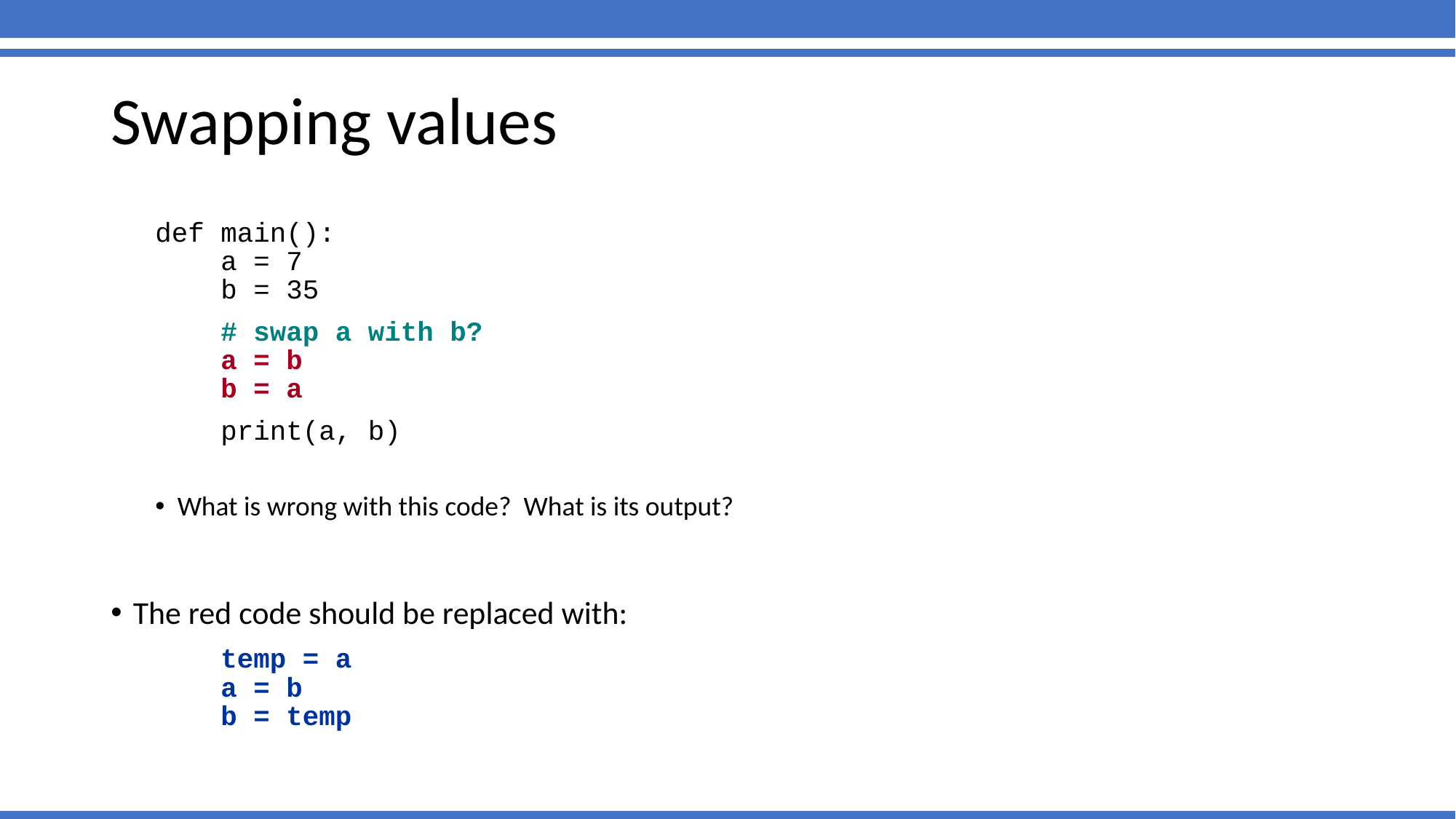

# Swapping values
def main():
    a = 7
    b = 35

    # swap a with b?
    a = b
    b = a

    print(a, b)

What is wrong with this code?  What is its output?

The red code should be replaced with:

    temp = a
    a = b
    b = temp